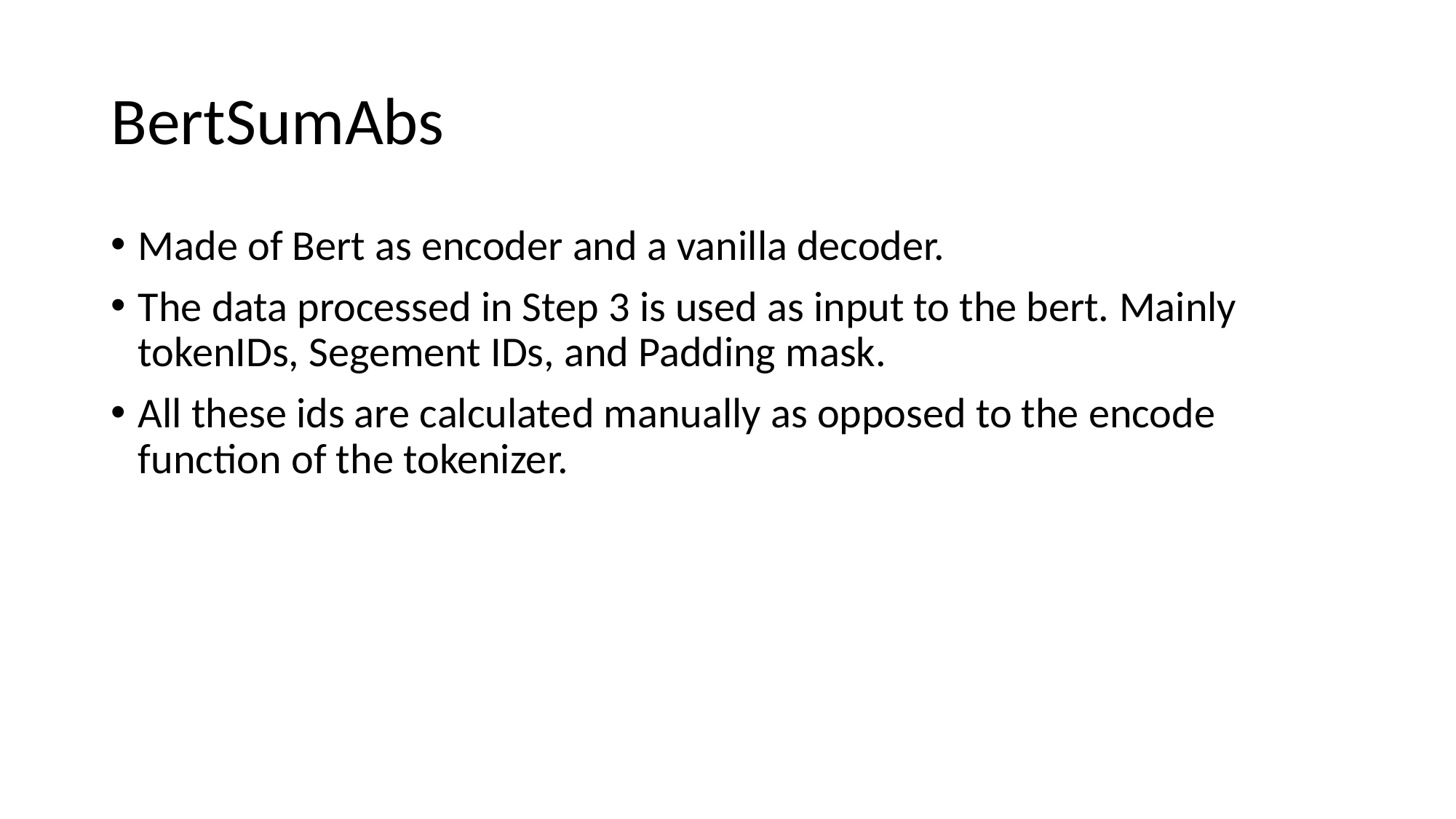

# BertSumAbs
Made of Bert as encoder and a vanilla decoder.
The data processed in Step 3 is used as input to the bert. Mainly tokenIDs, Segement IDs, and Padding mask.
All these ids are calculated manually as opposed to the encode function of the tokenizer.